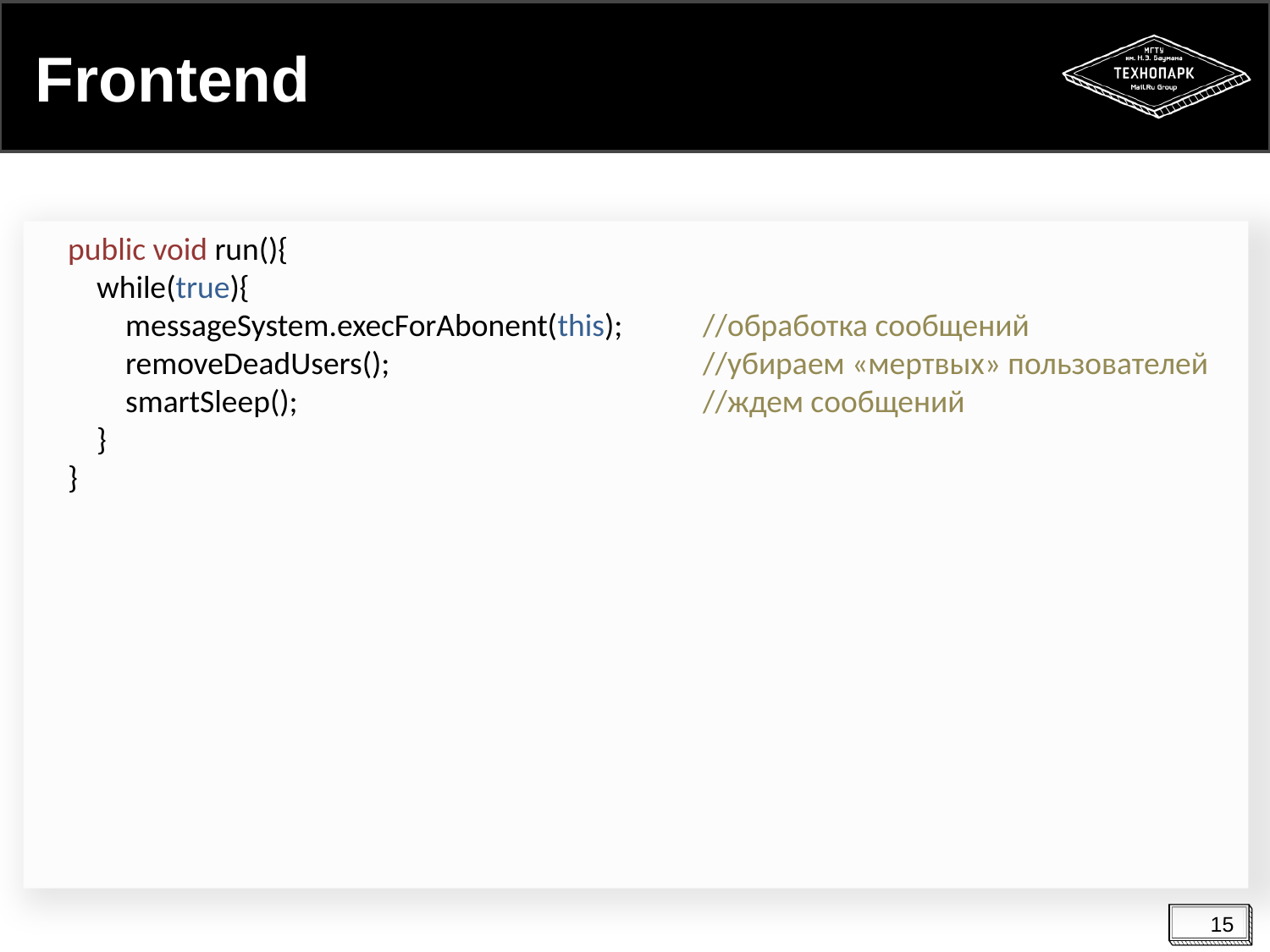

# Frontend

public void run(){
    while(true){
        messageSystem.execForAbonent(this); 	//обработка сообщений
        removeDeadUsers();			//убираем «мертвых» пользователей
        smartSleep();				//ждем сообщений
    }
}
15